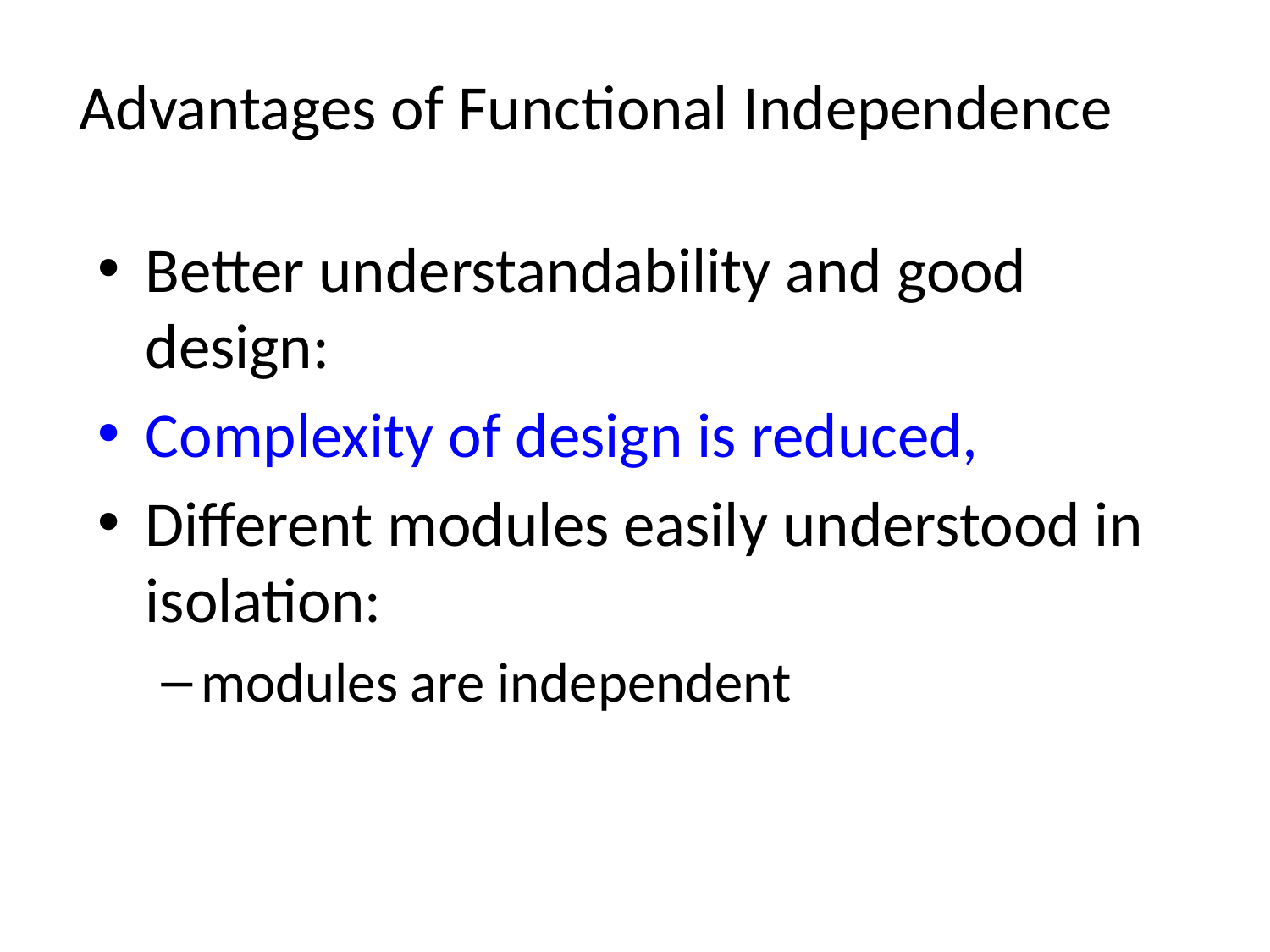

# Advantages of Functional Independence
Better understandability and good design:
Complexity of design is reduced,
Different modules easily understood in isolation:
modules are independent